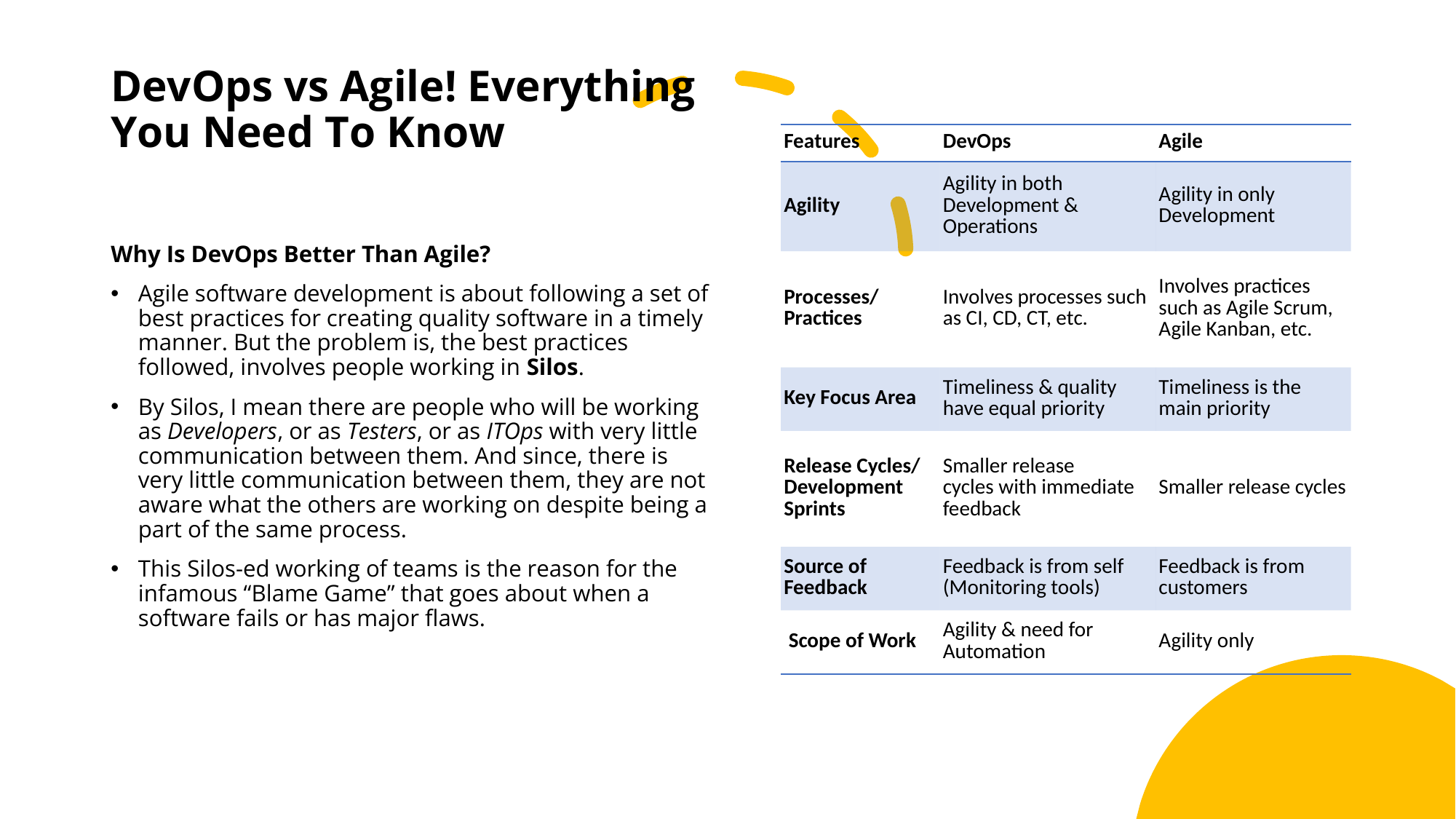

# DevOps vs Agile! Everything You Need To Know

| Features | DevOps | Agile |
| --- | --- | --- |
| Agility | Agility in both Development & Operations | Agility in only Development |
| Processes/ Practices | Involves processes such as CI, CD, CT, etc. | Involves practices such as Agile Scrum, Agile Kanban, etc. |
| Key Focus Area | Timeliness & quality have equal priority | Timeliness is the main priority |
| Release Cycles/ Development Sprints | Smaller release cycles with immediate feedback | Smaller release cycles |
| Source of Feedback | Feedback is from self (Monitoring tools) | Feedback is from customers |
| Scope of Work | Agility & need for Automation | Agility only |
Why Is DevOps Better Than Agile?
Agile software development is about following a set of best practices for creating quality software in a timely manner. But the problem is, the best practices followed, involves people working in Silos.
By Silos, I mean there are people who will be working as Developers, or as Testers, or as ITOps with very little communication between them. And since, there is very little communication between them, they are not aware what the others are working on despite being a part of the same process.
This Silos-ed working of teams is the reason for the infamous “Blame Game” that goes about when a software fails or has major flaws.